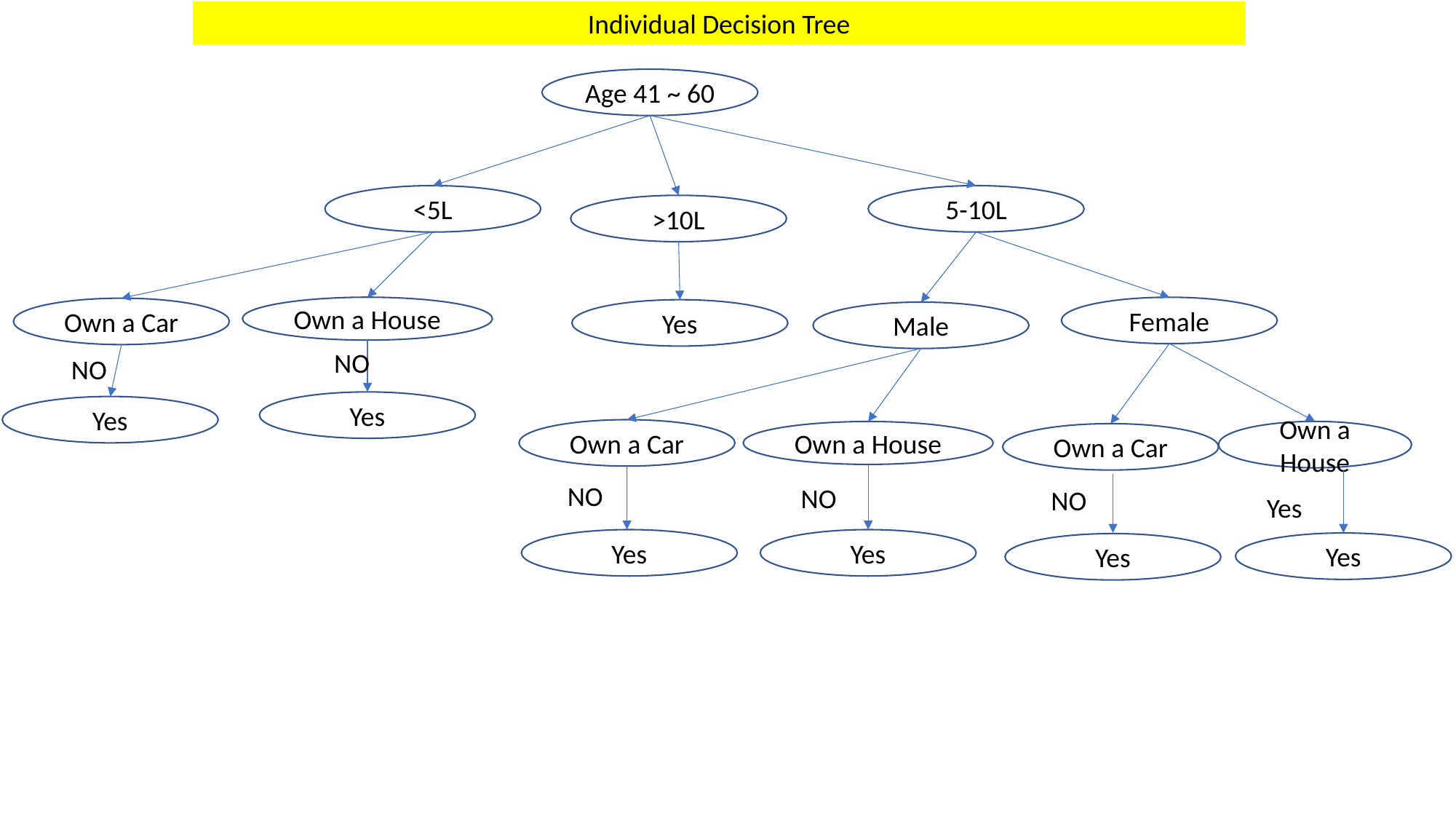

Individual Decision Tree
Age 41 ~ 60
<5L
5-10L
>10L
Own a House
Female
Own a Car
Yes
Male
NO
NO
Yes
Yes
Own a Car
Own a House
Own a House
Own a Car
NO
NO
NO
Yes
Yes
Yes
Yes
Yes